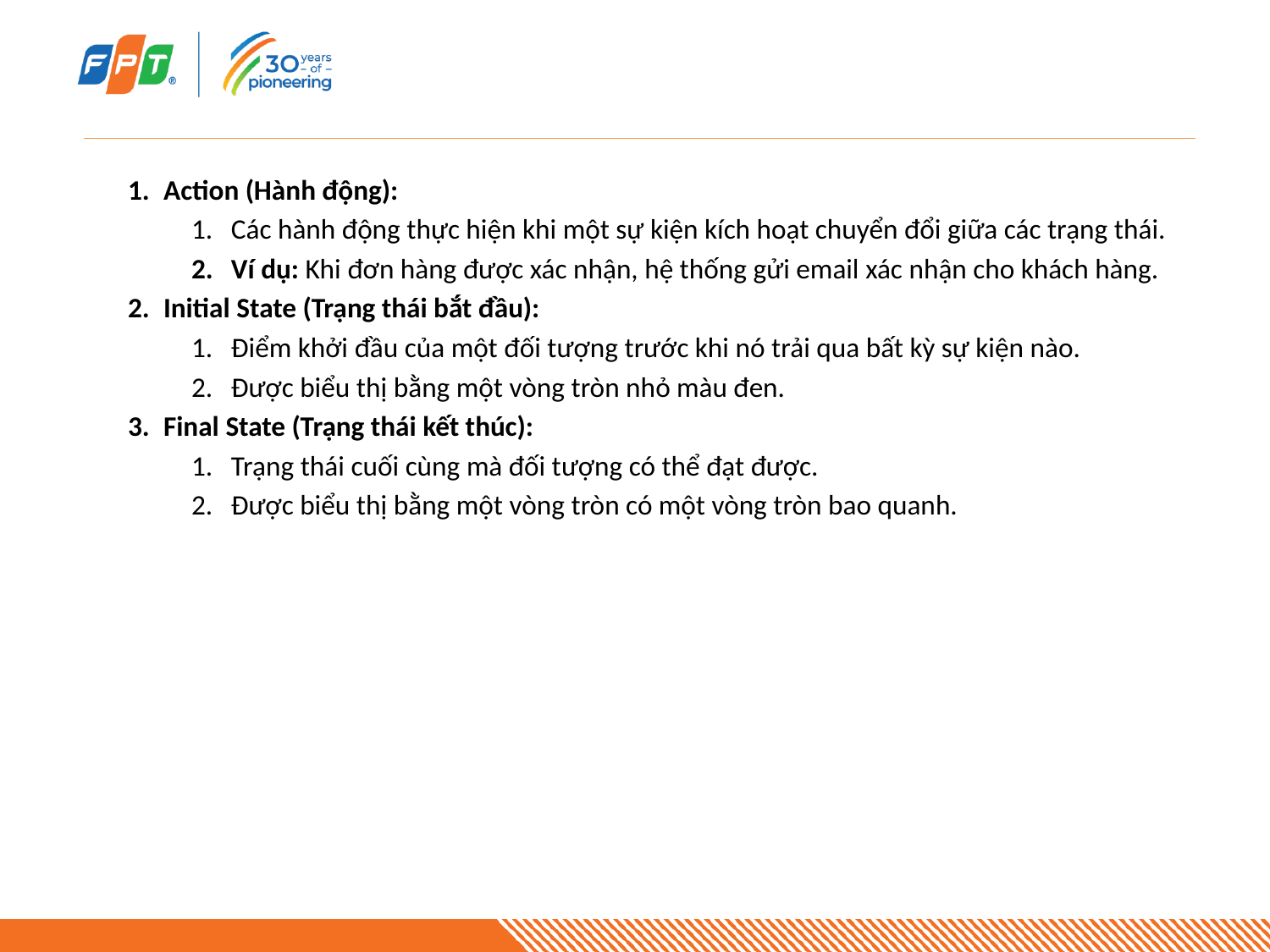

#
Action (Hành động):
Các hành động thực hiện khi một sự kiện kích hoạt chuyển đổi giữa các trạng thái.
Ví dụ: Khi đơn hàng được xác nhận, hệ thống gửi email xác nhận cho khách hàng.
Initial State (Trạng thái bắt đầu):
Điểm khởi đầu của một đối tượng trước khi nó trải qua bất kỳ sự kiện nào.
Được biểu thị bằng một vòng tròn nhỏ màu đen.
Final State (Trạng thái kết thúc):
Trạng thái cuối cùng mà đối tượng có thể đạt được.
Được biểu thị bằng một vòng tròn có một vòng tròn bao quanh.